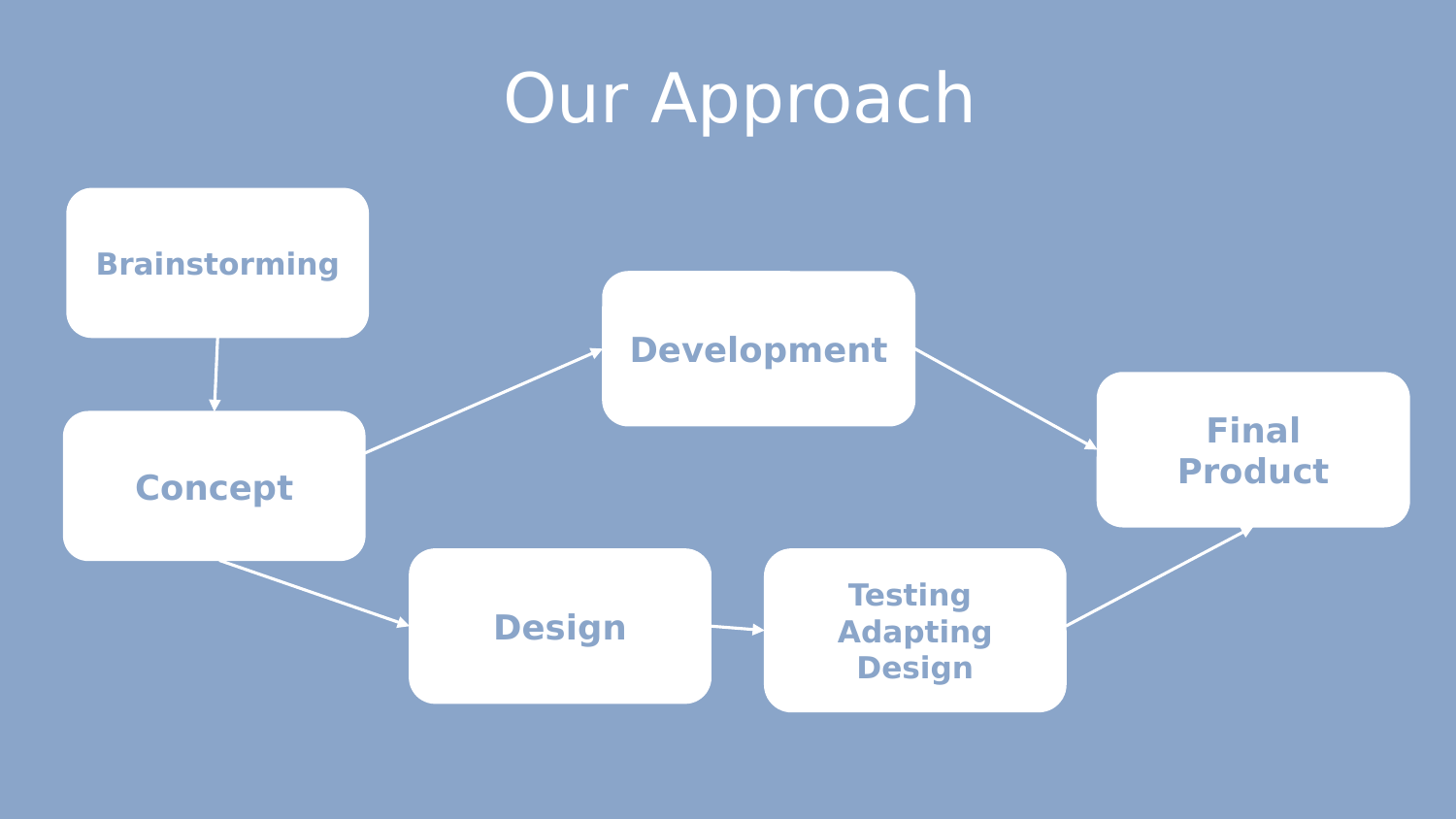

Our Approach
Brainstorming
Development
Final
Product
Concept
Design
Testing
Adapting
Design